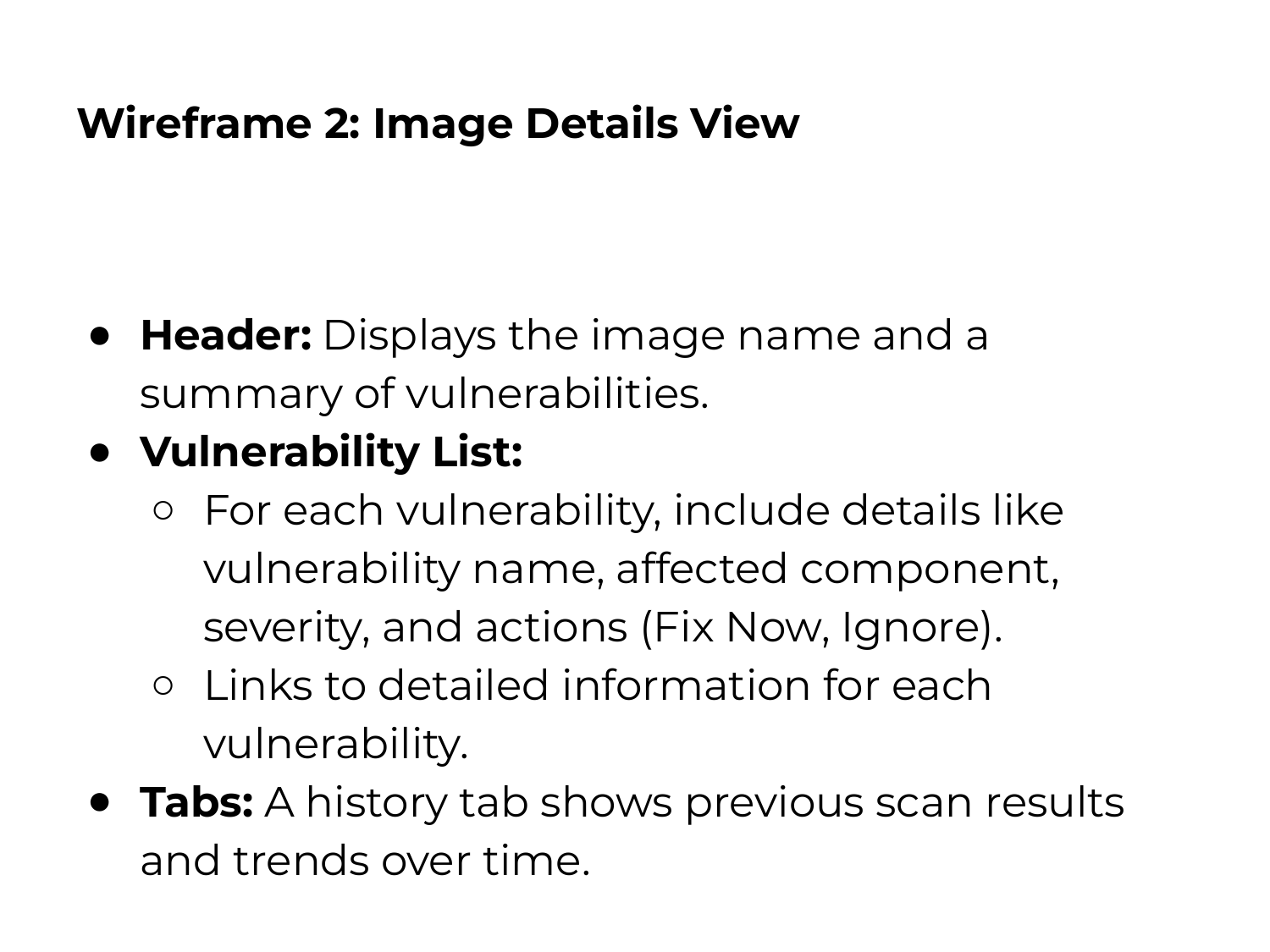

# Wireframe 2: Image Details View

Header: Displays the image name and a summary of vulnerabilities.
Vulnerability List:
For each vulnerability, include details like vulnerability name, affected component, severity, and actions (Fix Now, Ignore).
Links to detailed information for each vulnerability.
Tabs: A history tab shows previous scan results and trends over time.